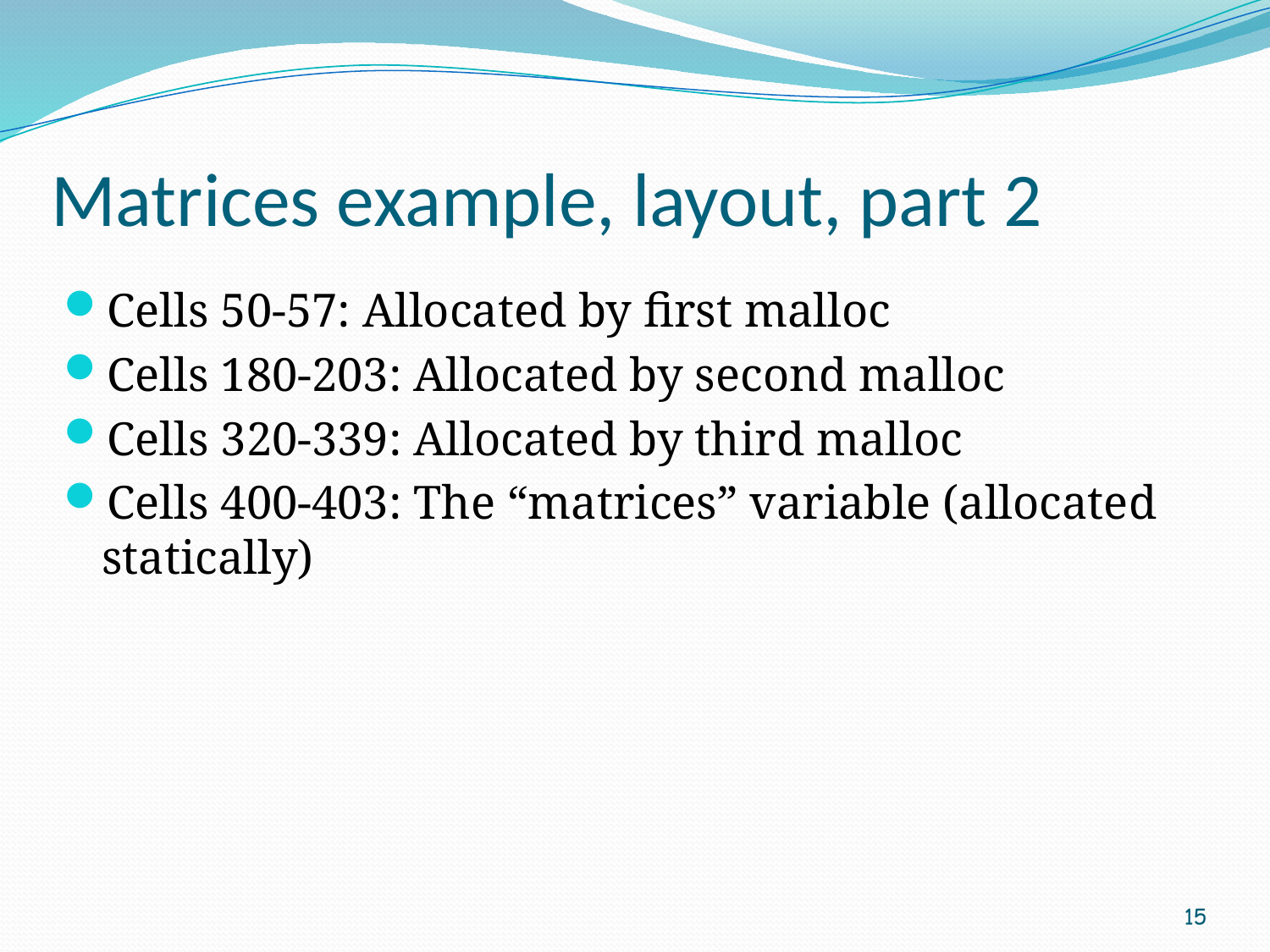

# Matrices example, layout, part 2
Cells 50-57: Allocated by first malloc
Cells 180-203: Allocated by second malloc
Cells 320-339: Allocated by third malloc
Cells 400-403: The “matrices” variable (allocated statically)
15